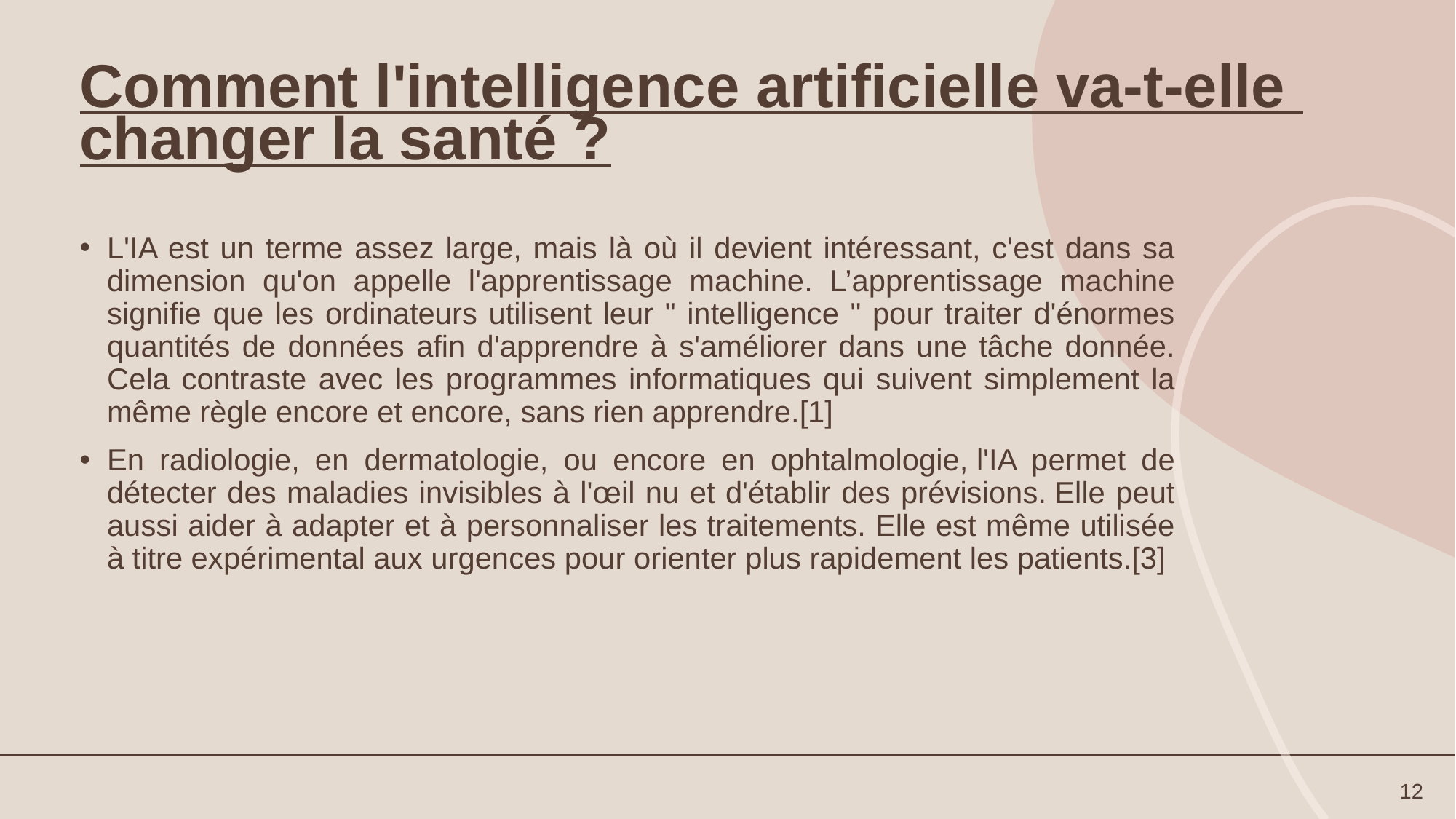

# Comment l'intelligence artificielle va-t-elle changer la santé ?
L'IA est un terme assez large, mais là où il devient intéressant, c'est dans sa dimension qu'on appelle l'apprentissage machine. L’apprentissage machine signifie que les ordinateurs utilisent leur " intelligence " pour traiter d'énormes quantités de données afin d'apprendre à s'améliorer dans une tâche donnée. Cela contraste avec les programmes informatiques qui suivent simplement la même règle encore et encore, sans rien apprendre.[1]
En radiologie, en dermatologie, ou encore en ophtalmologie, l'IA permet de détecter des maladies invisibles à l'œil nu et d'établir des prévisions. Elle peut aussi aider à adapter et à personnaliser les traitements. Elle est même utilisée à titre expérimental aux urgences pour orienter plus rapidement les patients.[3]
12